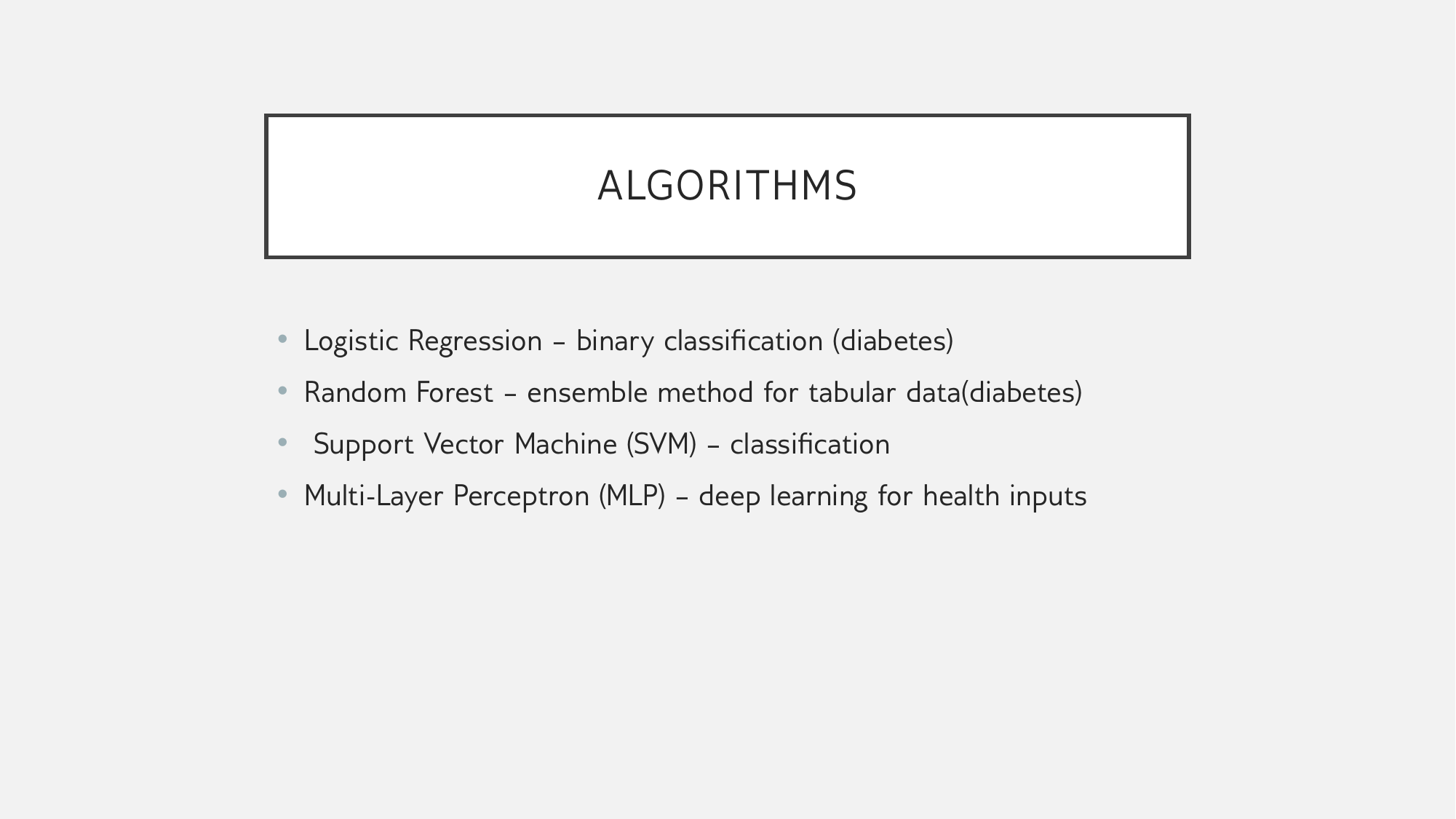

# Algorithms
Logistic Regression – binary classification (diabetes)
Random Forest – ensemble method for tabular data(diabetes)
 Support Vector Machine (SVM) – classification
Multi-Layer Perceptron (MLP) – deep learning for health inputs